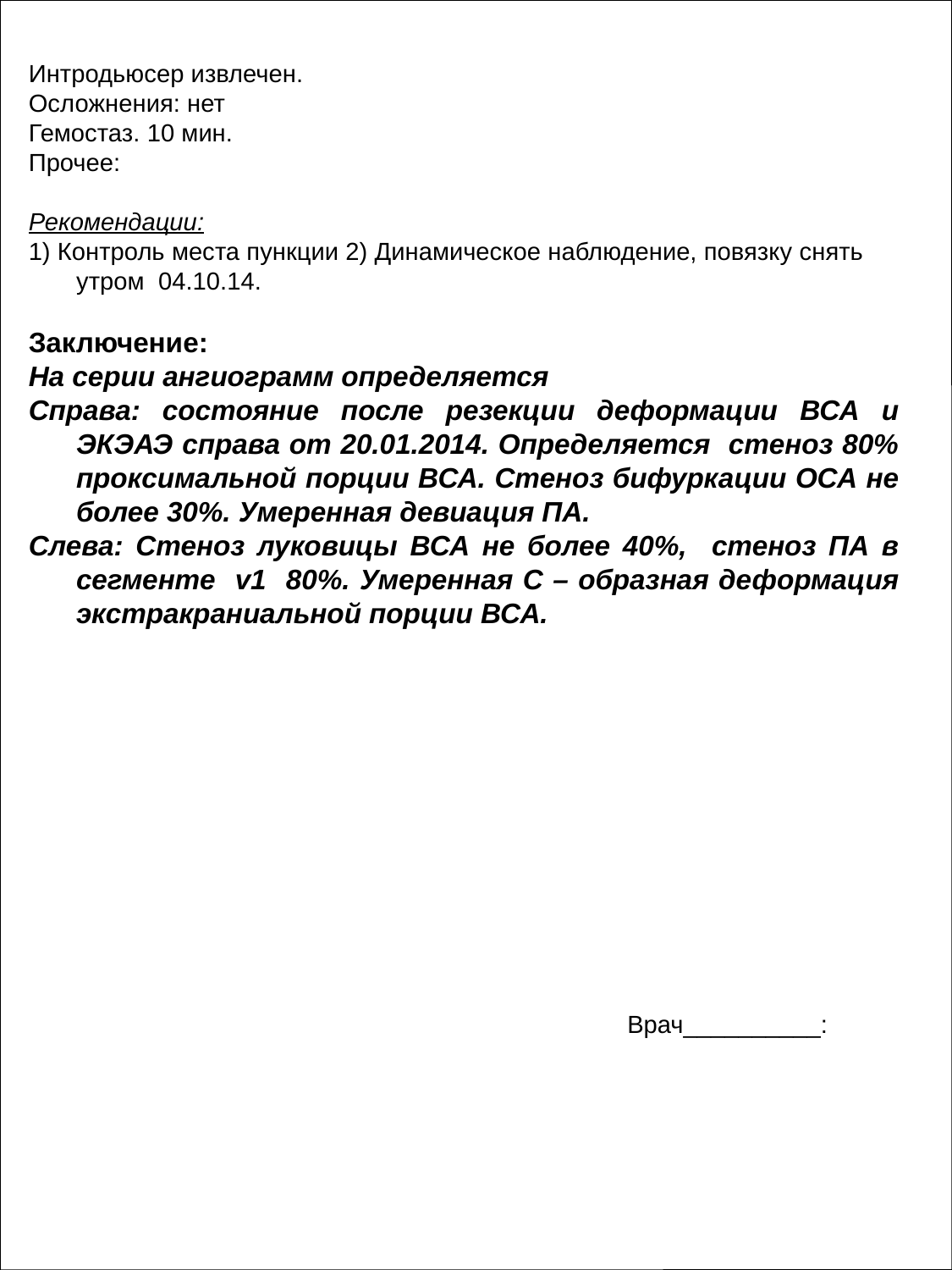

Интродьюсер извлечен.
Осложнения: нет
Гемостаз. 10 мин.
Прочее:

Рекомендации:
1) Контроль места пункции 2) Динамическое наблюдение, повязку снять утром  04.10.14.

Заключение:
На серии ангиограмм определяется
Справа: состояние после резекции деформации ВСА и ЭКЭАЭ справа от 20.01.2014. Определяется  стеноз 80% проксимальной порции ВСА. Стеноз бифуркации ОСА не более 30%. Умеренная девиация ПА.
Слева: Стеноз луковицы ВСА не более 40%,  стеноз ПА в сегменте  v1  80%. Умеренная С – образная деформация экстракраниальной порции ВСА.

Врач__________: